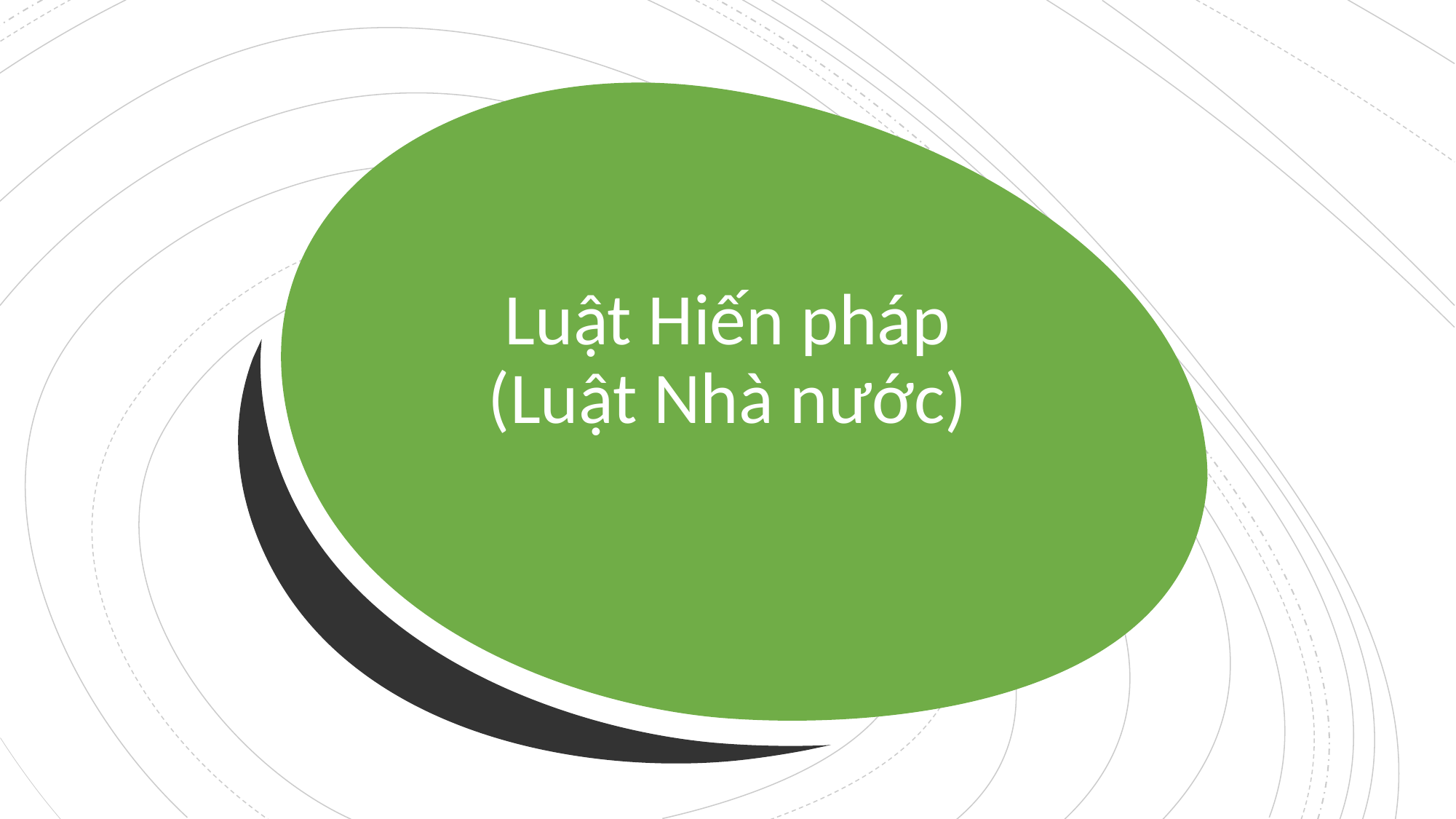

# Luật Hiến pháp (Luật Nhà nước)